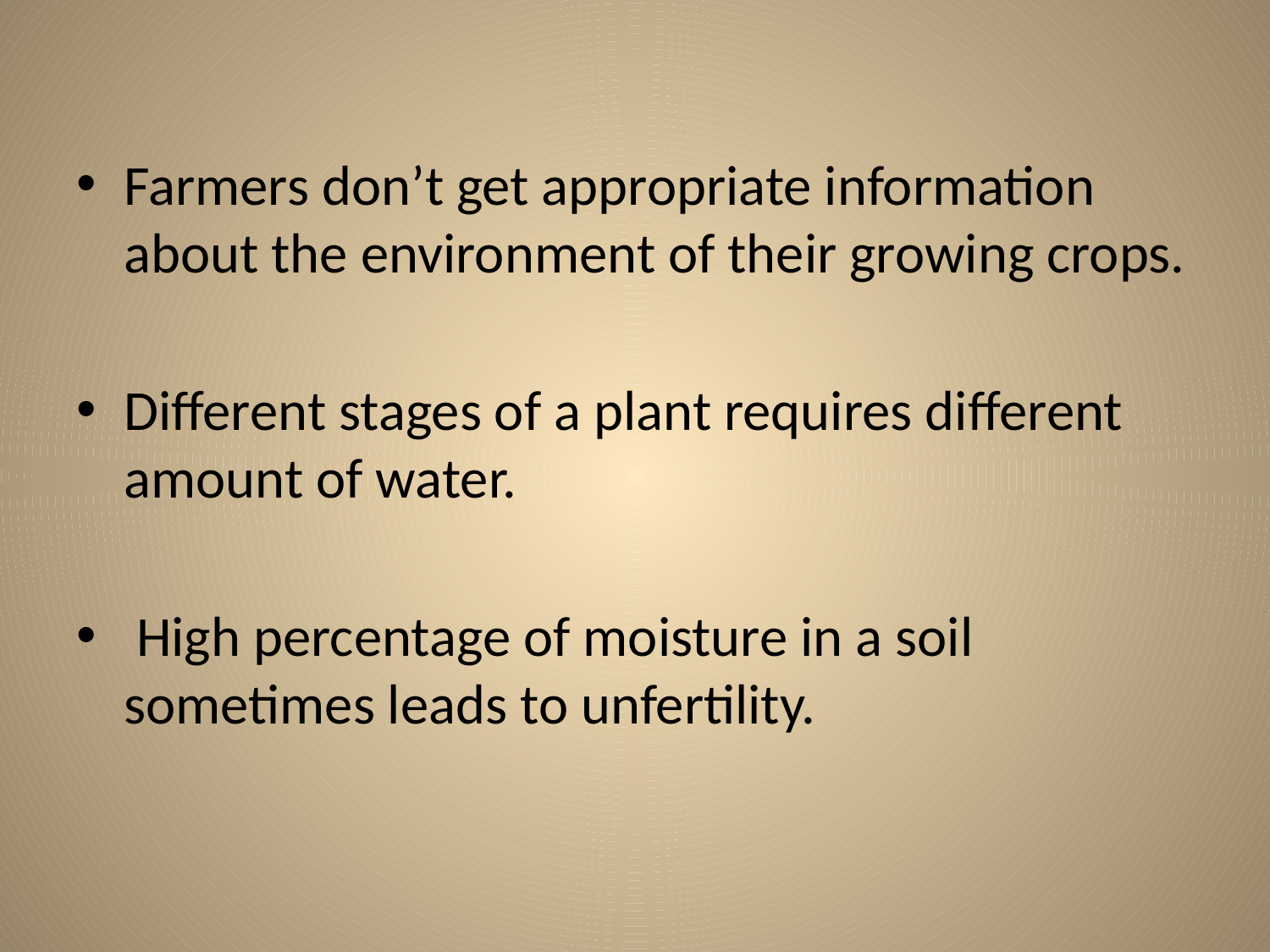

Farmers don’t get appropriate information about the environment of their growing crops.

Different stages of a plant requires different amount of water.

 High percentage of moisture in a soil sometimes leads to unfertility.